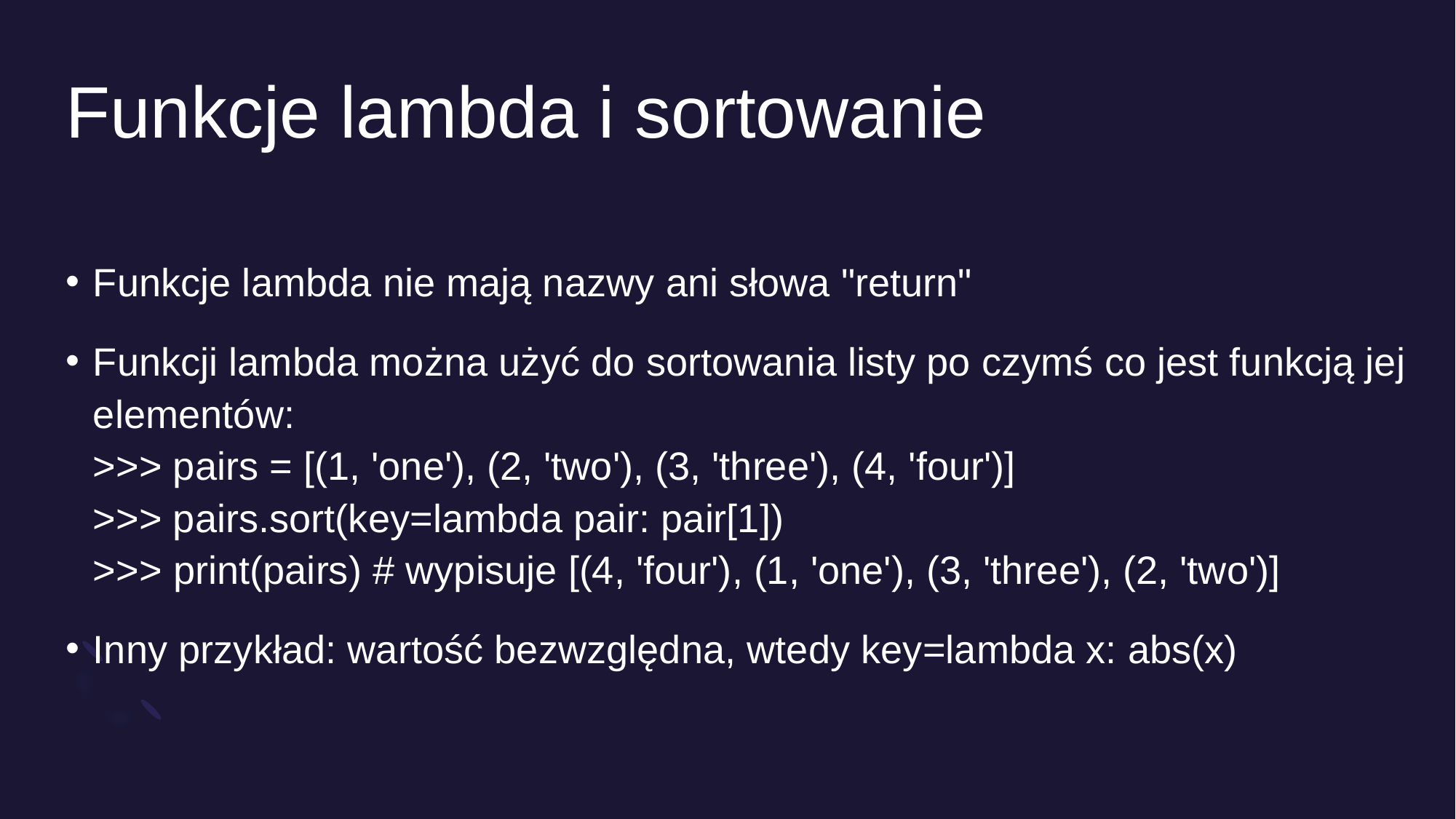

# Funkcje lambda i sortowanie
Funkcje lambda nie mają nazwy ani słowa "return"
Funkcji lambda można użyć do sortowania listy po czymś co jest funkcją jej elementów:
>>> pairs = [(1, 'one'), (2, 'two'), (3, 'three'), (4, 'four')]
>>> pairs.sort(key=lambda pair: pair[1])
>>> print(pairs) # wypisuje [(4, 'four'), (1, 'one'), (3, 'three'), (2, 'two')]
Inny przykład: wartość bezwzględna, wtedy key=lambda x: abs(x)